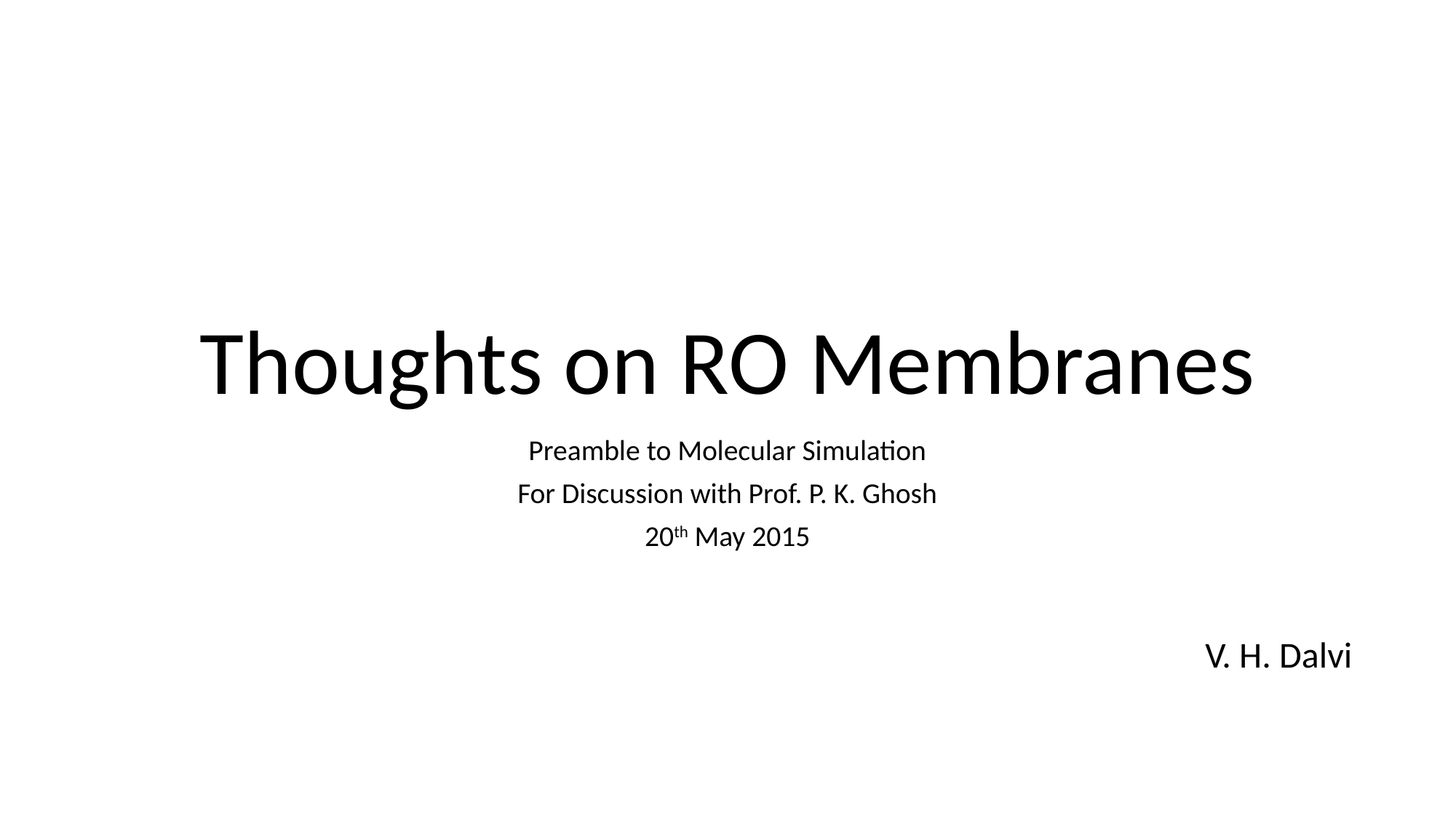

# Thoughts on RO Membranes
Preamble to Molecular Simulation
For Discussion with Prof. P. K. Ghosh
20th May 2015

V. H. Dalvi